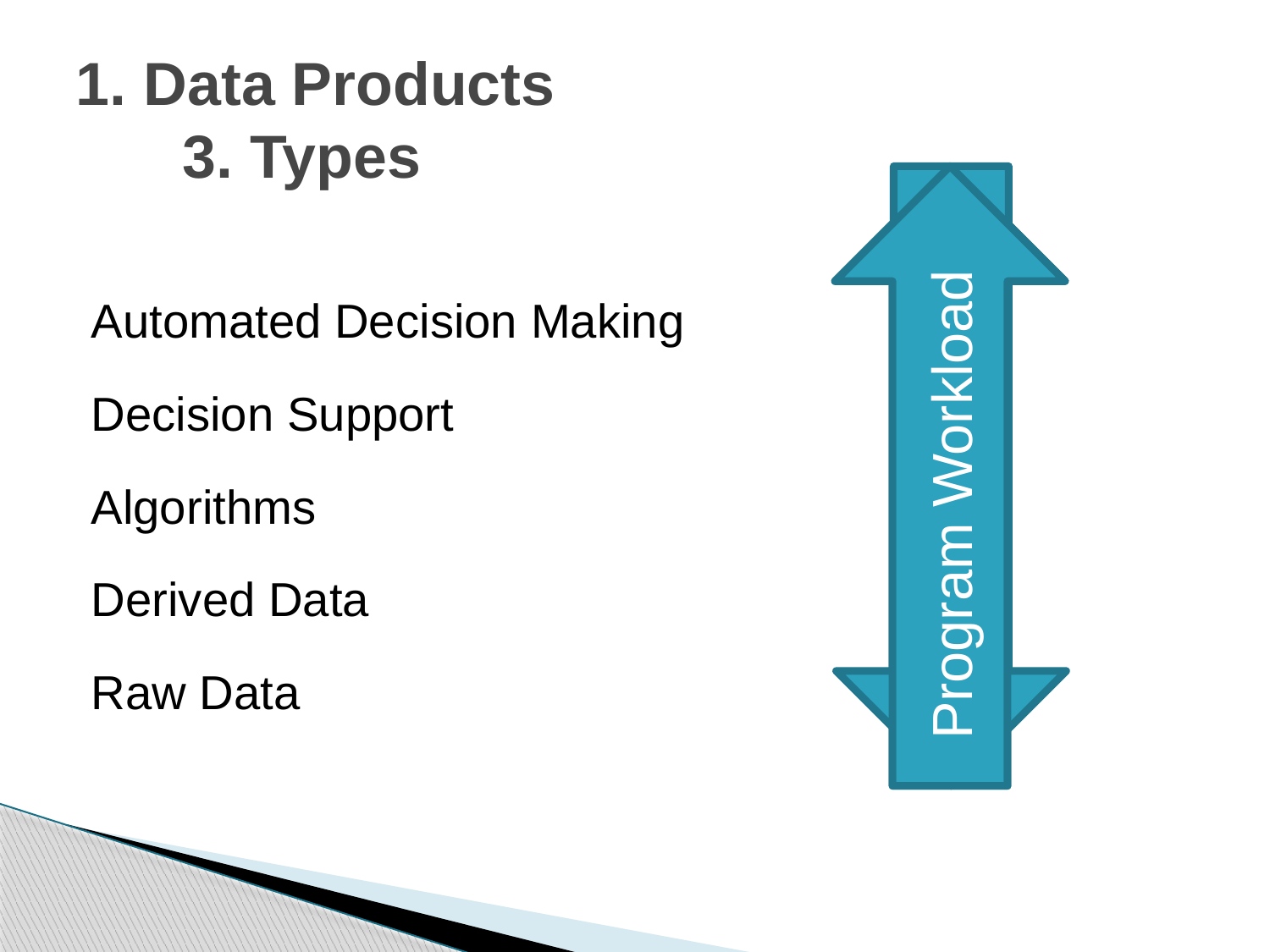

# 1. Data Products 3. Types
Automated Decision Making
Decision Support
Algorithms
Derived Data
Raw Data
Complexity
Program Workload
User Workload